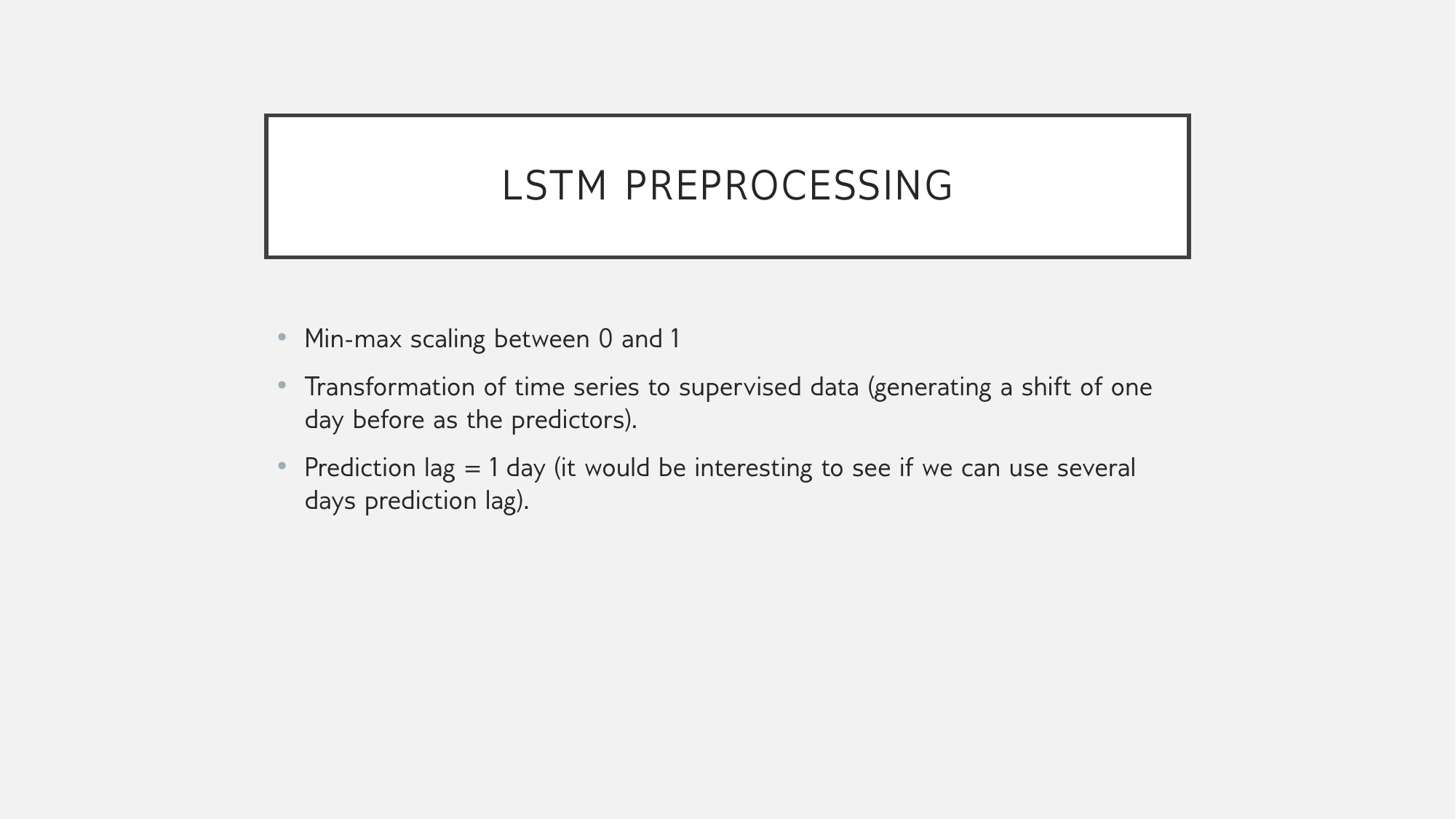

# LSTM preprocessing
Min-max scaling between 0 and 1
Transformation of time series to supervised data (generating a shift of one day before as the predictors).
Prediction lag = 1 day (it would be interesting to see if we can use several days prediction lag).